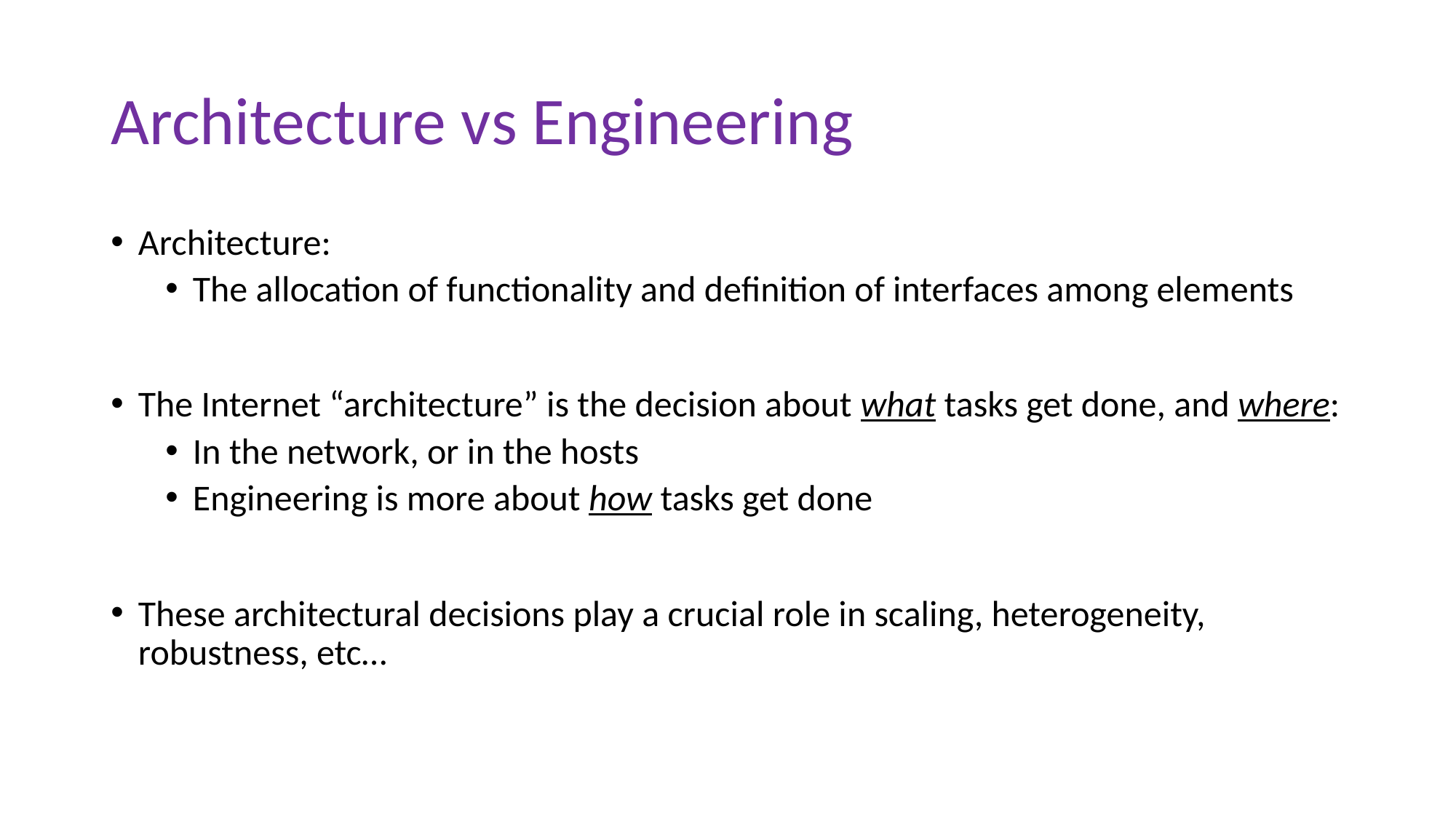

# Architecture vs Engineering
Architecture:
The allocation of functionality and definition of interfaces among elements

The Internet “architecture” is the decision about what tasks get done, and where:
In the network, or in the hosts
Engineering is more about how tasks get done

These architectural decisions play a crucial role in scaling, heterogeneity, robustness, etc…